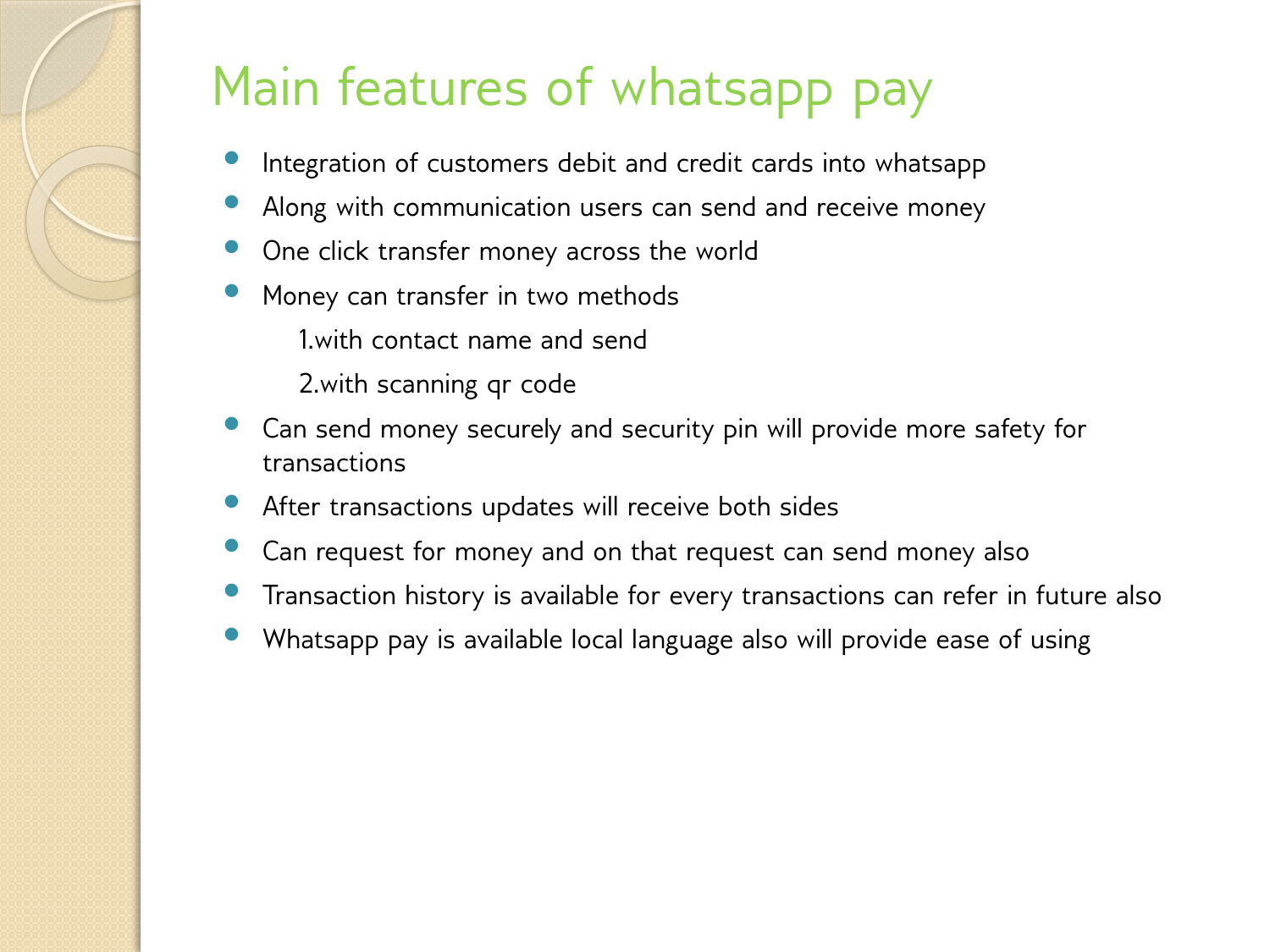

# Main features of whatsapp pay
Integration of customers debit and credit cards into whatsapp
Along with communication users can send and receive money
One click transfer money across the world
Money can transfer in two methods
         1.with contact name and send
         2.with scanning qr code
Can send money securely and security pin will provide more safety for transactions
After transactions updates will receive both sides
Can request for money and on that request can send money also
Transaction history is available for every transactions can refer in future also
Whatsapp pay is available local language also will provide ease of using